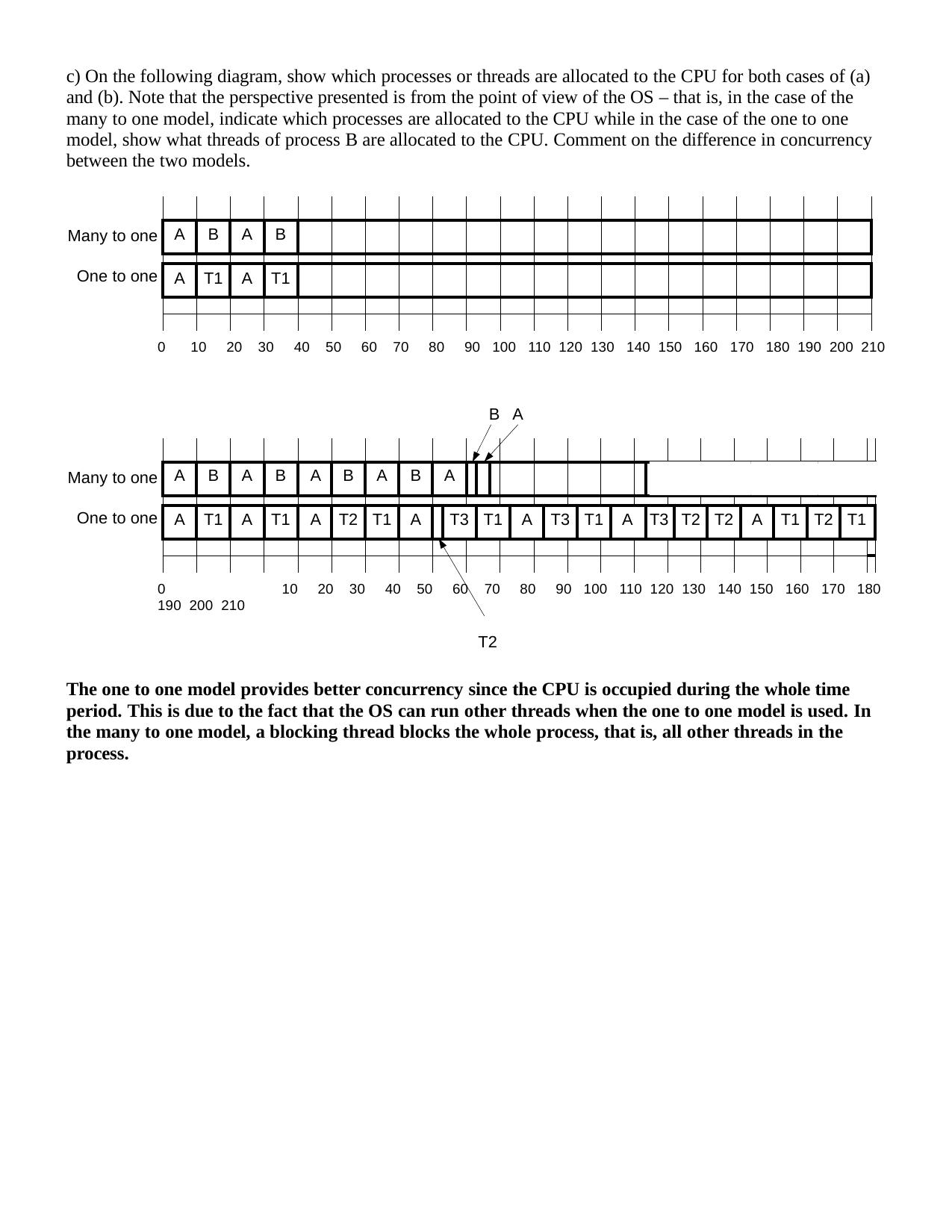

c) On the following diagram, show which processes or threads are allocated to the CPU for both cases of (a)  and (b). Note that the perspective presented is from the point of view of the OS – that is, in the case of the  many to one model, indicate which processes are allocated to the CPU while in the case of the one to one  model, show what threads of process B are allocated to the CPU. Comment on the difference in concurrency  between the two models.
|  |  |  |  |  |  |  |  |  |  |  |  |  |  |  |  |  |  |  |  |  |
| --- | --- | --- | --- | --- | --- | --- | --- | --- | --- | --- | --- | --- | --- | --- | --- | --- | --- | --- | --- | --- |
| A | B | A | B |  |  |  |  |  |  |  |  |  |  |  |  |  |  |  |  |  |
|  |  |  |  |  |  |  |  |  |  |  |  |  |  |  |  |  |  |  |  |  |
| A | T1 | A | T1 |  |  |  |  |  |  |  |  |  |  |  |  |  |  |  |  |  |
|  |  |  |  |  |  |  |  |  |  |  |  |  |  |  |  |  |  |  |  |  |
|  |  |  |  |  |  |  |  |  |  |  |  |  |  |  |  |  |  |  |  |  |
Many to one

One to one
0	10	20	30	40	50	60	70	80	90   100   110  120  130   140  150   160   170   180  190  200  210
B  A

|  |  |  |  |  |  |  |  |  |  |  |  |  |  |  |  |  |  |  |  |  |  |  |  |  |  |  |  |  |  |  |  |  |  |  |  |  |  |  |  |  |
| --- | --- | --- | --- | --- | --- | --- | --- | --- | --- | --- | --- | --- | --- | --- | --- | --- | --- | --- | --- | --- | --- | --- | --- | --- | --- | --- | --- | --- | --- | --- | --- | --- | --- | --- | --- | --- | --- | --- | --- | --- |
| A | B | A | B | A | B | A | B | A |  |  |  |  |  |  |  |  |  |  |  |  |  | B |  |  | A |  |  | B |  |  | A |  |  | B |  |  | A |  |  |  |
|  |  |  |  |  |  |  |  |  |  |  |  |  |  |  |  |  |  |  |  |  |  |  |  |  |  |  |  |  |  |  |  |  |  |  |  |  |  |  |  |  |
| A | T1 | A | T1 | A | T2 | T1 | A |  | T3 |  | T1 |  |  | A |  | T3 |  | T1 |  | A |  | T3 |  | T2 |  |  | T2 |  |  | A |  |  | T1 |  |  | T2 |  |  | T1 |  |
|  |  |  |  |  |  |  |  |  |  |  |  |  |  |  |  |  |  |  |  |  |  |  |  |  |  |  |  |  |  |  |  |  |  |  |  |  |  |  |  |  |
|  |  |  |  |  |  |  |  |  |  |  |  |  |  |  |  |  |  |  |  |  |  |  |  |  |  |  |  |  |  |  |  |  |  |  |  |  |  |  |  |  |

Many to one

One to one

0	10	20	30	40	50	60	70	80	90   100   110  120  130   140  150   160   170   180  190  200  210

T2

The one to one model provides better concurrency since the CPU is occupied during the whole time  period. This is due to the fact that the OS can run other threads when the one to one model is used. In  the many to one model, a blocking thread blocks the whole process, that is, all other threads in the  process.